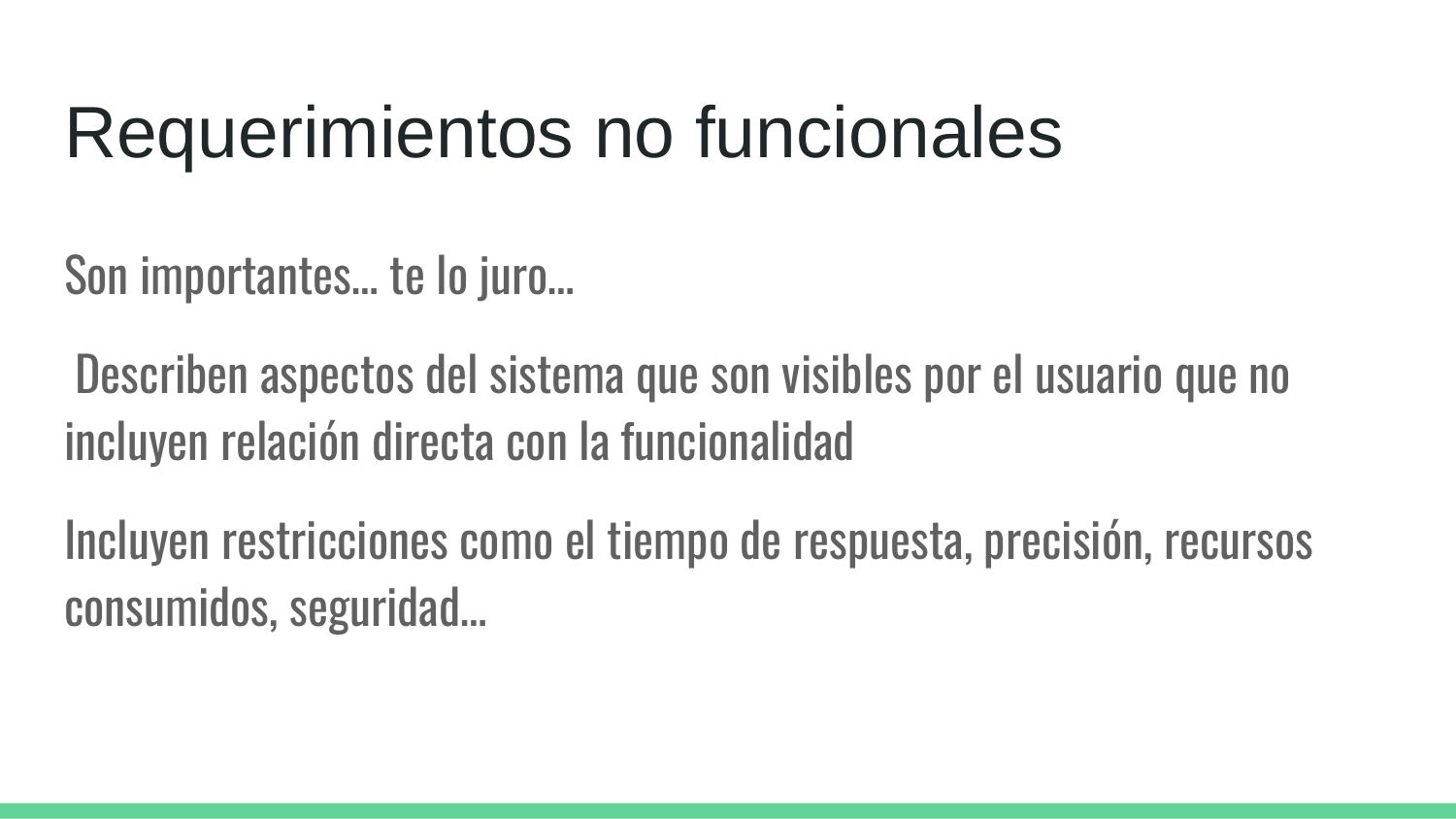

# Requerimientos no funcionales
Son importantes… te lo juro…
 Describen aspectos del sistema que son visibles por el usuario que no incluyen relación directa con la funcionalidad
Incluyen restricciones como el tiempo de respuesta, precisión, recursos consumidos, seguridad…